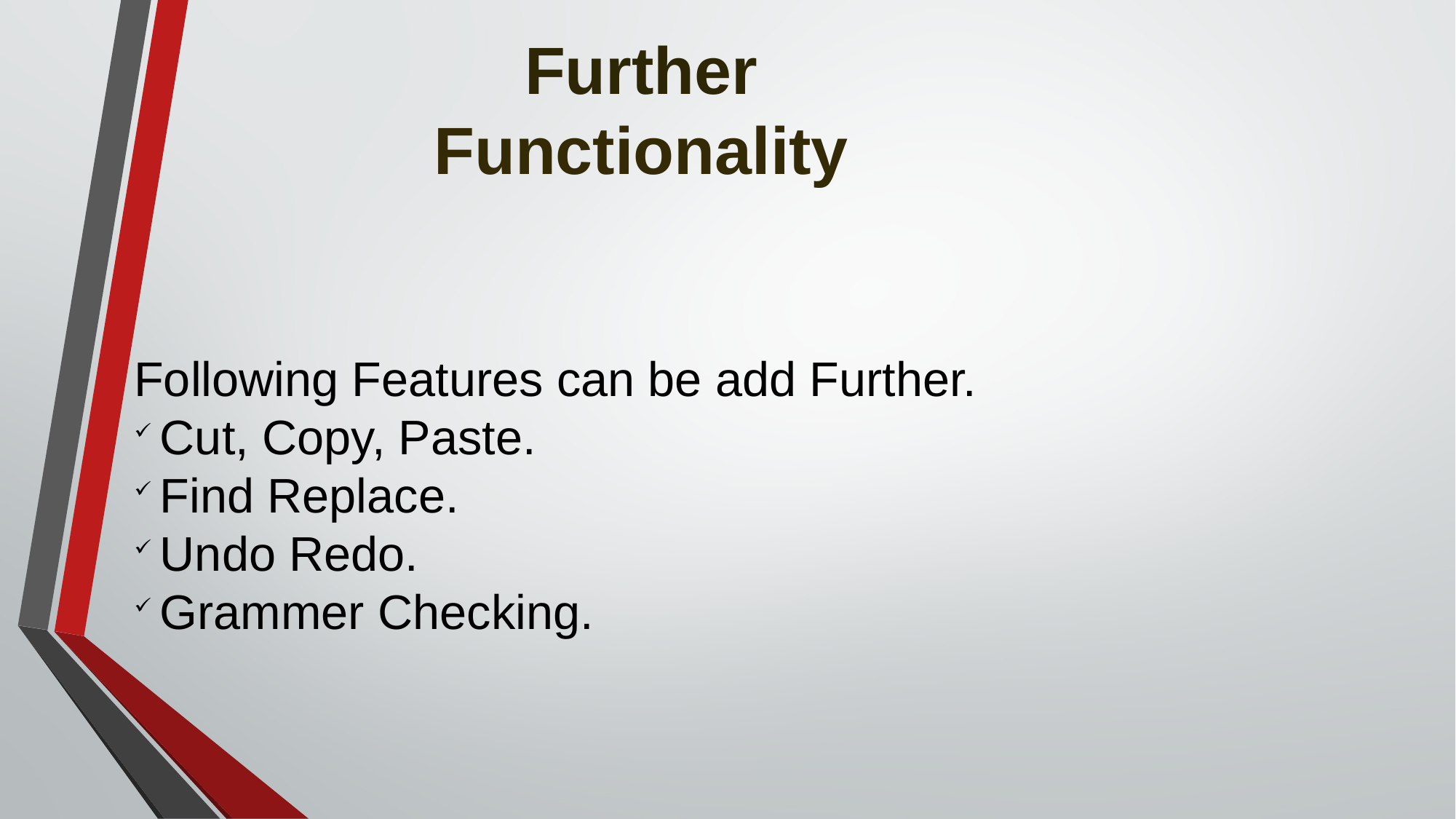

Further Functionality
Following Features can be add Further.
Cut, Copy, Paste.
Find Replace.
Undo Redo.
Grammer Checking.